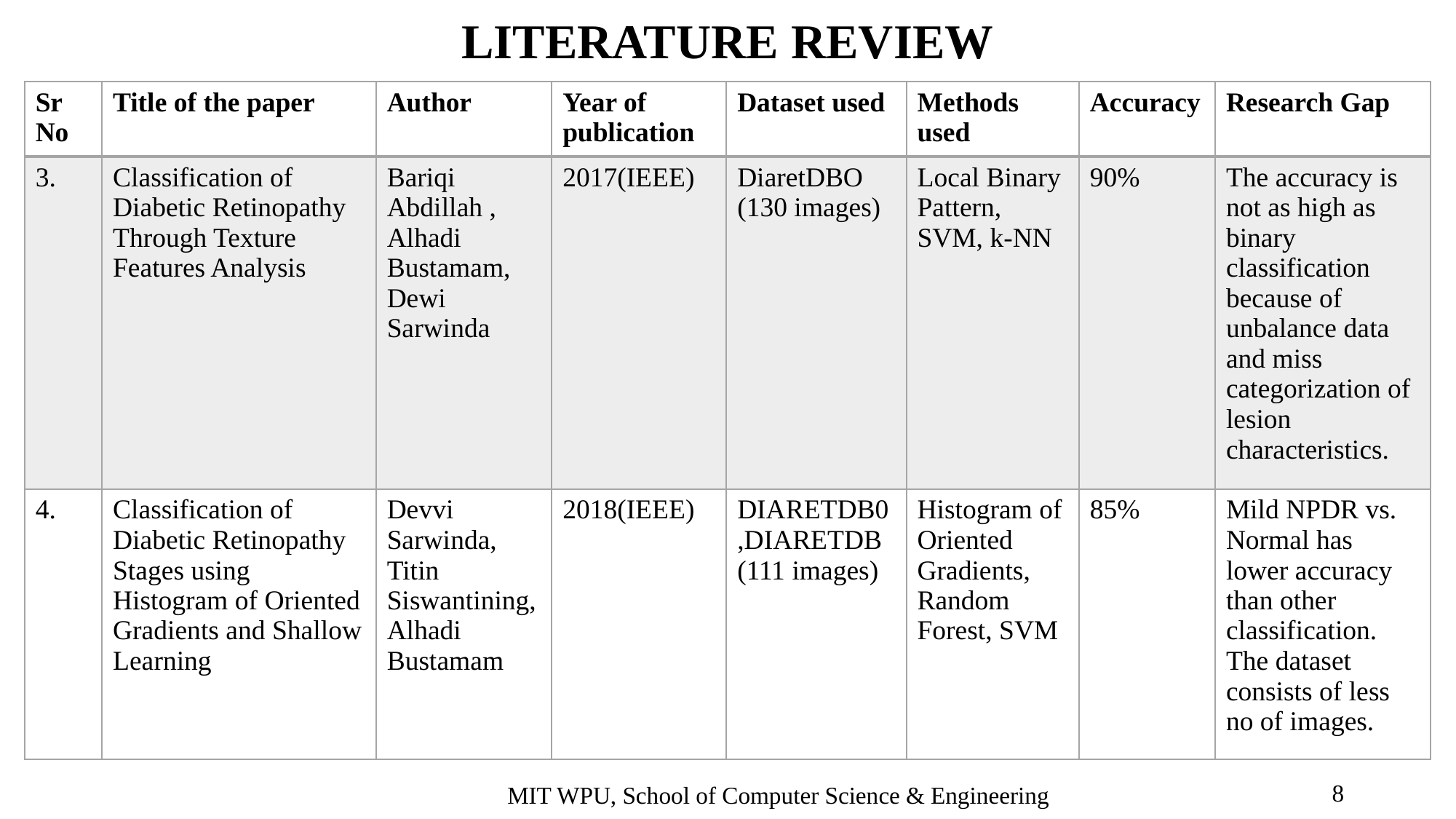

LITERATURE REVIEW
| Sr No | Title of the paper | Author | Year of publication | Dataset used | Methods used | Accuracy | Research Gap |
| --- | --- | --- | --- | --- | --- | --- | --- |
| 3. | Classification of Diabetic Retinopathy Through Texture Features Analysis | Bariqi Abdillah , Alhadi Bustamam, Dewi Sarwinda | 2017(IEEE) | DiaretDBO (130 images) | Local Binary Pattern, SVM, k-NN | 90% | The accuracy is not as high as binary classification because of unbalance data and miss categorization of lesion characteristics. |
| 4. | Classification of Diabetic Retinopathy Stages using Histogram of Oriented Gradients and Shallow Learning | Devvi Sarwinda, Titin Siswantining, Alhadi Bustamam | 2018(IEEE) | DIARETDB0,DIARETDB (111 images) | Histogram of Oriented Gradients, Random Forest, SVM | 85% | Mild NPDR vs. Normal has lower accuracy than other classification. The dataset consists of less no of images. |
MIT WPU, School of Computer Science & Engineering
8